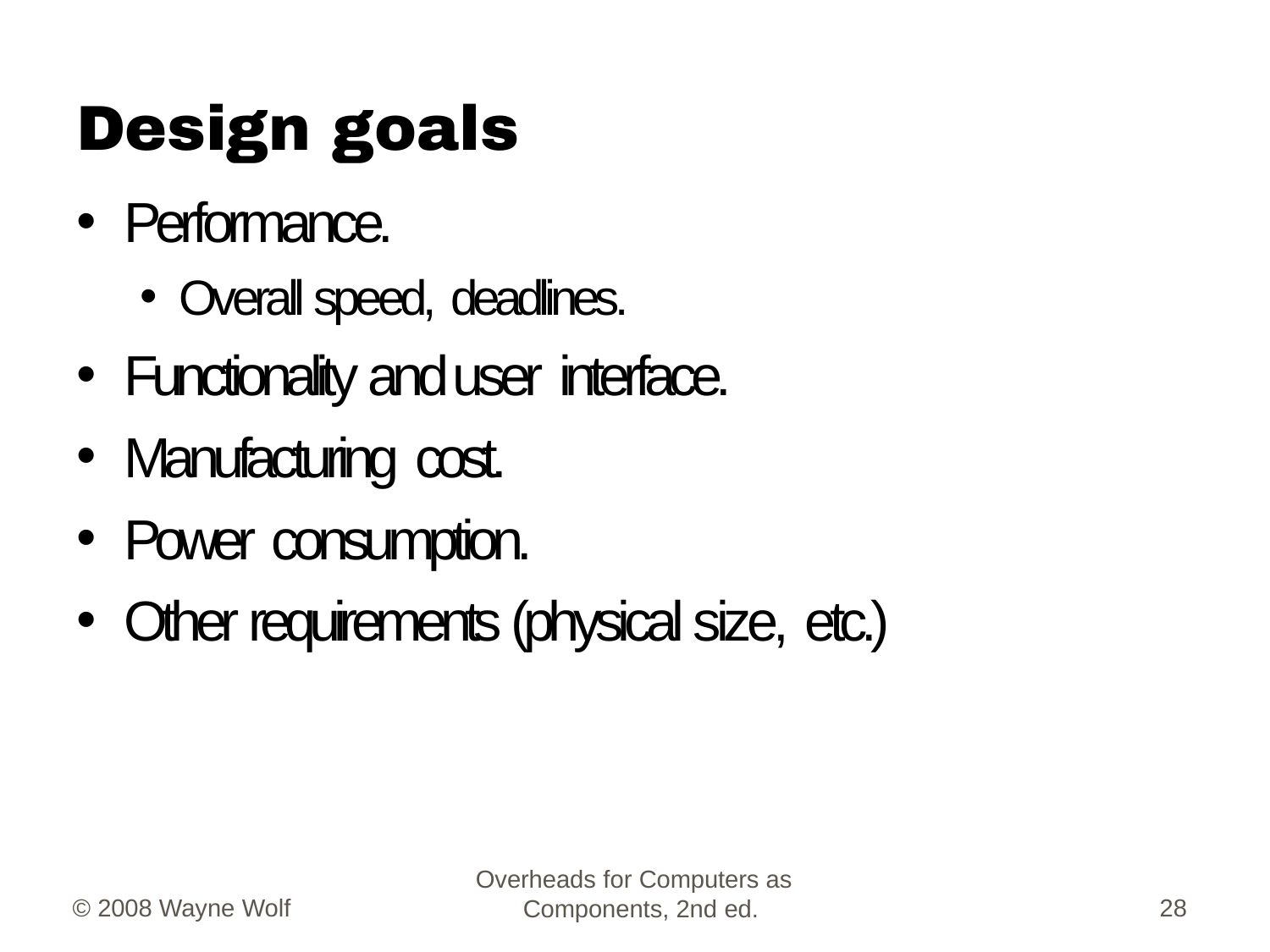

# Design goals
Performance.
Overall speed, deadlines.
Functionality and user interface.
Manufacturing cost.
Power consumption.
Other requirements (physical size, etc.)
Overheads for Computers as  Components, 2nd ed.
© 2008 Wayne Wolf
28